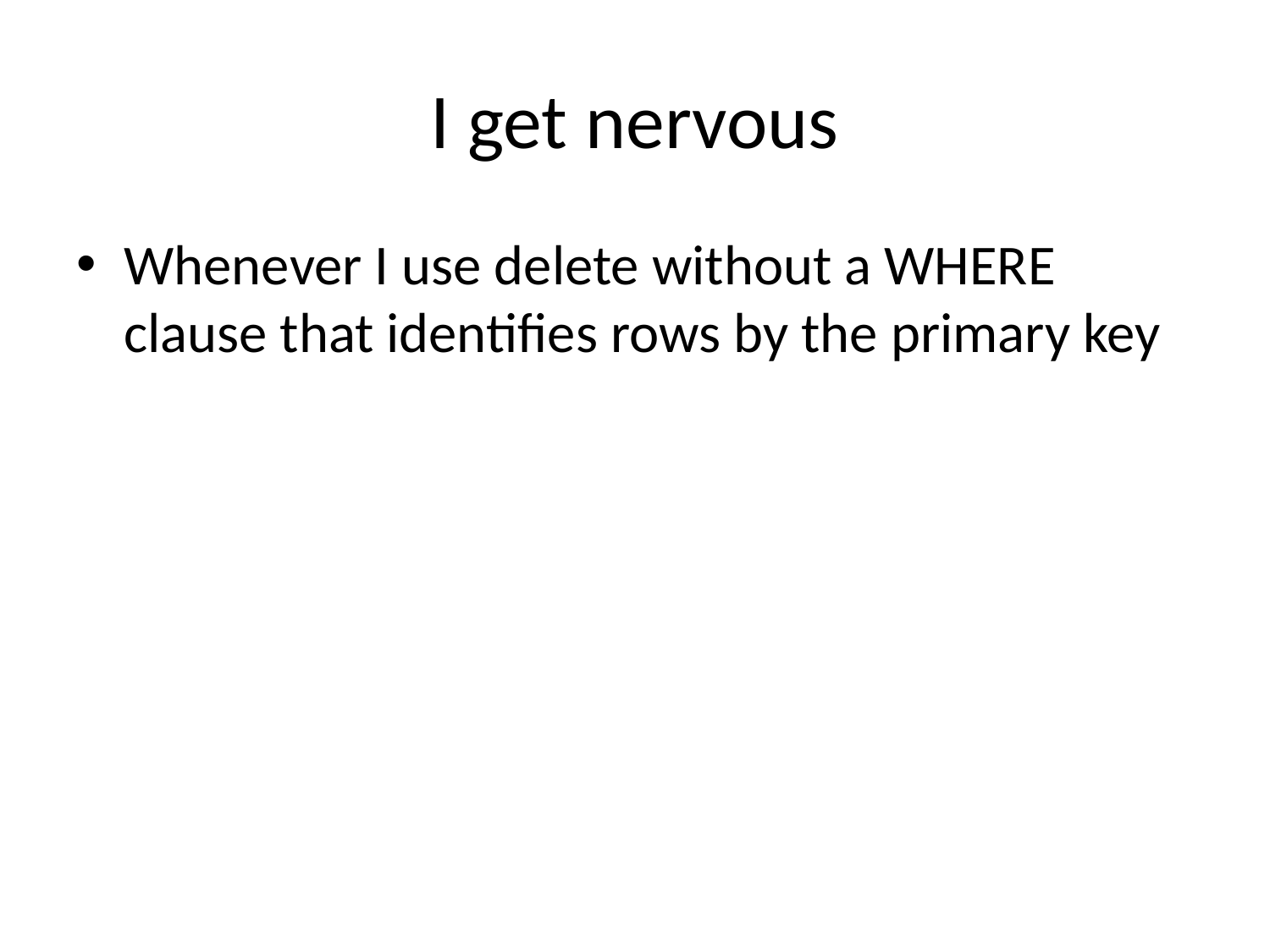

# I get nervous
Whenever I use delete without a WHERE clause that identifies rows by the primary key